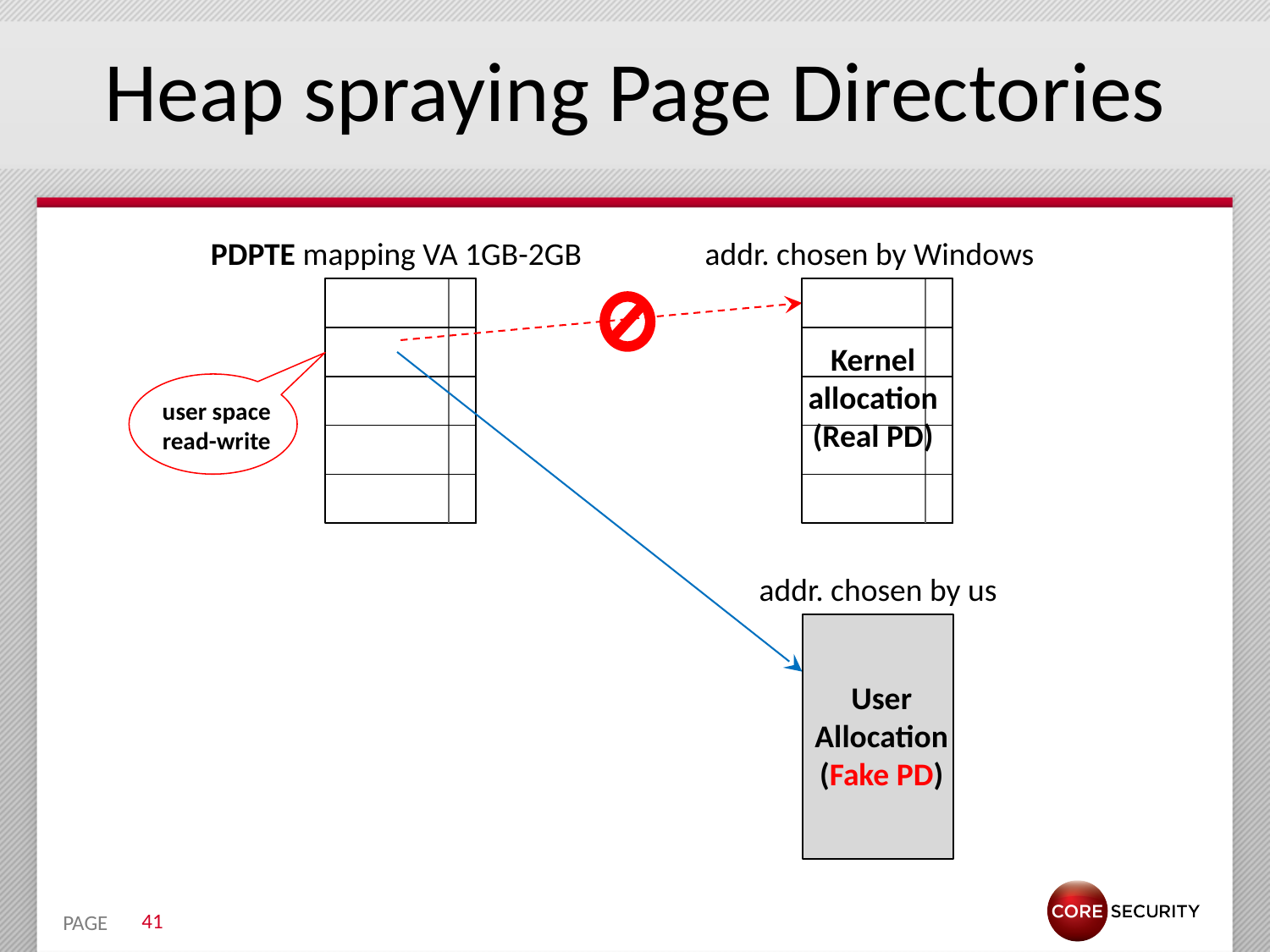

# Heap spraying Page Directories
PDPTE mapping VA 1GB-2GB
addr. chosen by Windows

Kernel
allocation
(Real PD)

user space
read-write

addr. chosen by us

User
Allocation
(Fake PD)
41